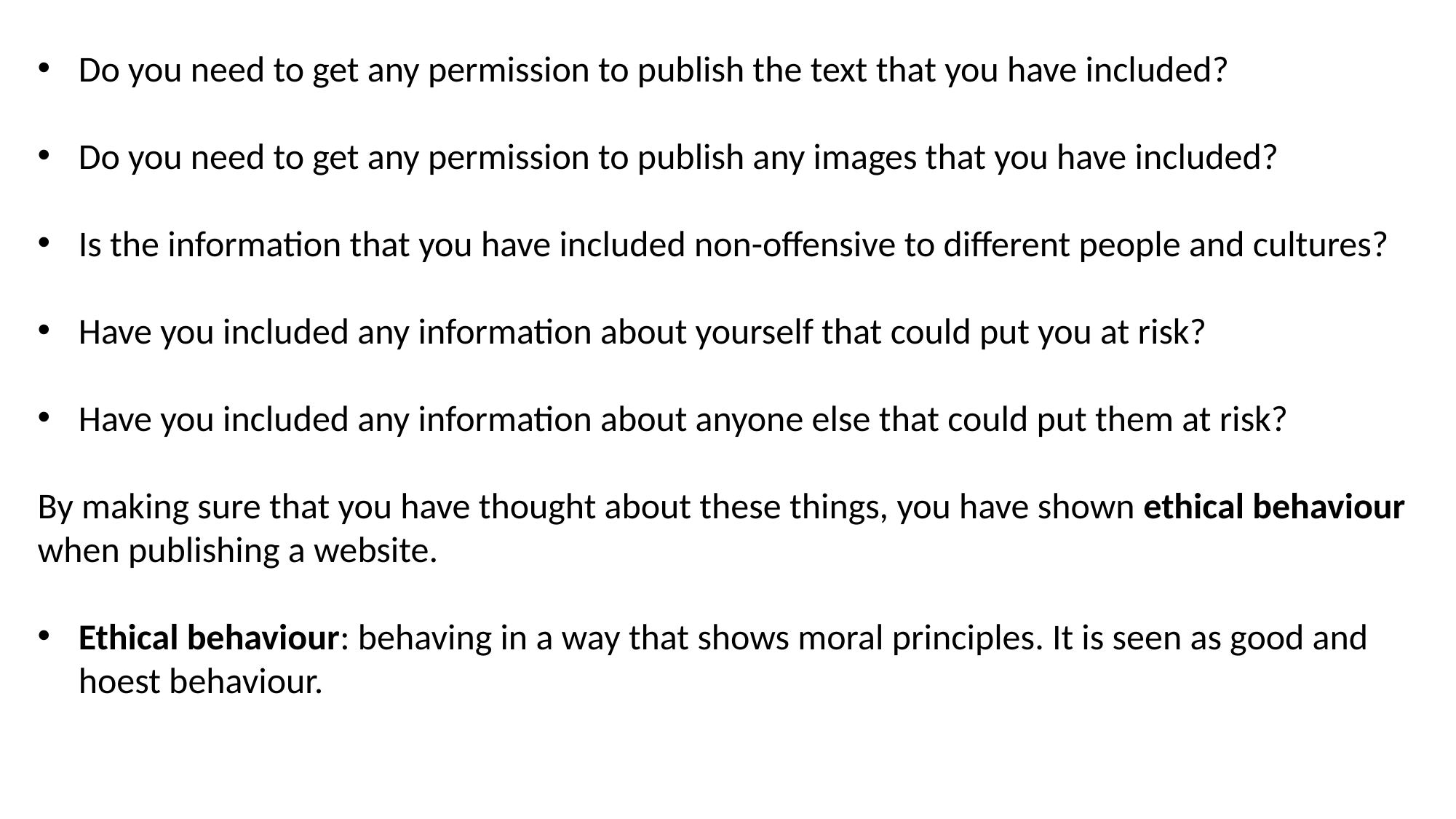

Do you need to get any permission to publish the text that you have included?

Do you need to get any permission to publish any images that you have included?

Is the information that you have included non-offensive to different people and cultures?

Have you included any information about yourself that could put you at risk?

Have you included any information about anyone else that could put them at risk?

By making sure that you have thought about these things, you have shown ethical behaviour when publishing a website.

Ethical behaviour: behaving in a way that shows moral principles. It is seen as good and hoest behaviour.